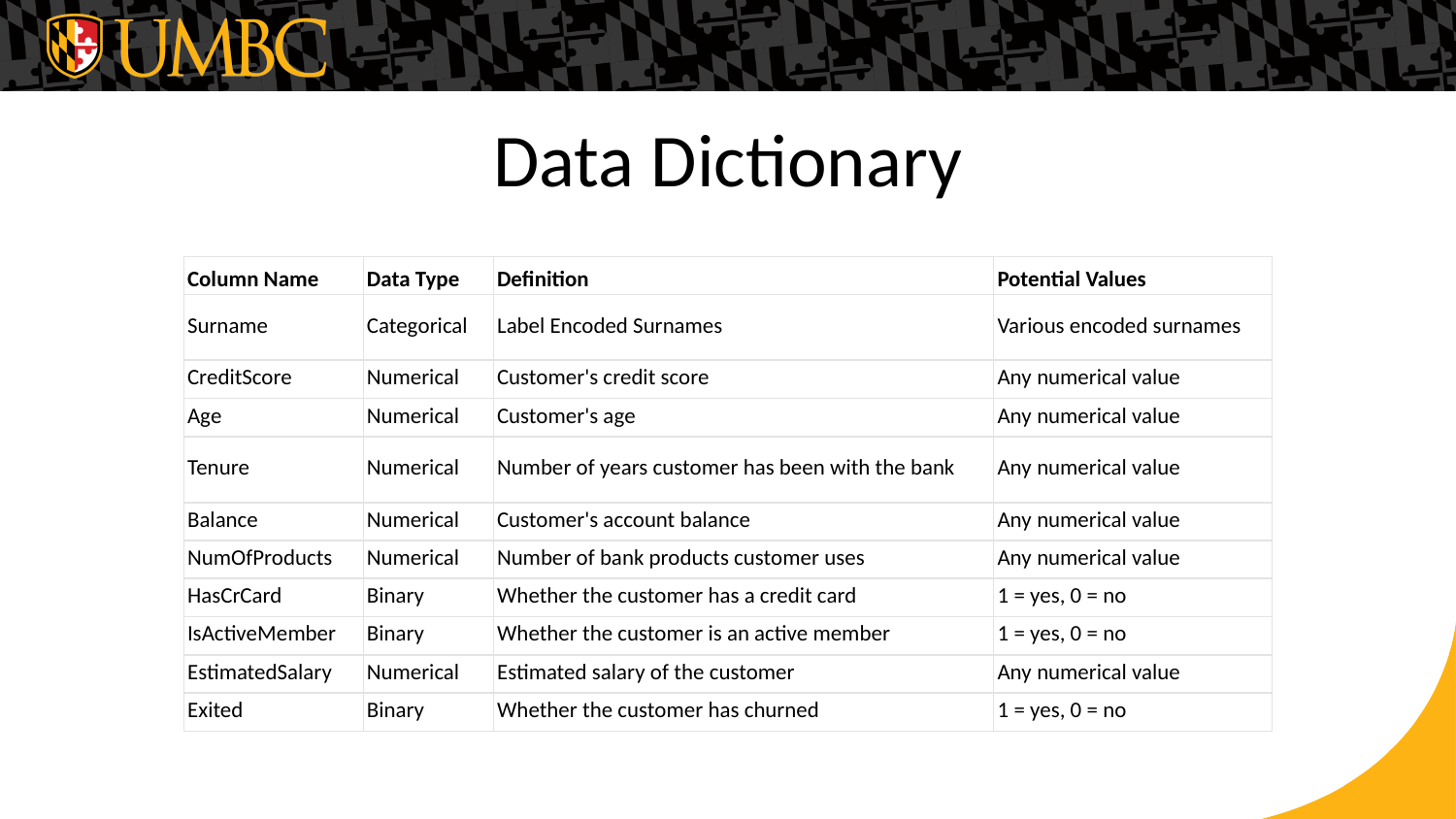

# Data Dictionary
| Column Name | Data Type | Definition | Potential Values |
| --- | --- | --- | --- |
| Surname | Categorical | Label Encoded Surnames | Various encoded surnames |
| CreditScore | Numerical | Customer's credit score | Any numerical value |
| Age | Numerical | Customer's age | Any numerical value |
| Tenure | Numerical | Number of years customer has been with the bank | Any numerical value |
| Balance | Numerical | Customer's account balance | Any numerical value |
| NumOfProducts | Numerical | Number of bank products customer uses | Any numerical value |
| HasCrCard | Binary | Whether the customer has a credit card | 1 = yes, 0 = no |
| IsActiveMember | Binary | Whether the customer is an active member | 1 = yes, 0 = no |
| EstimatedSalary | Numerical | Estimated salary of the customer | Any numerical value |
| Exited | Binary | Whether the customer has churned | 1 = yes, 0 = no |